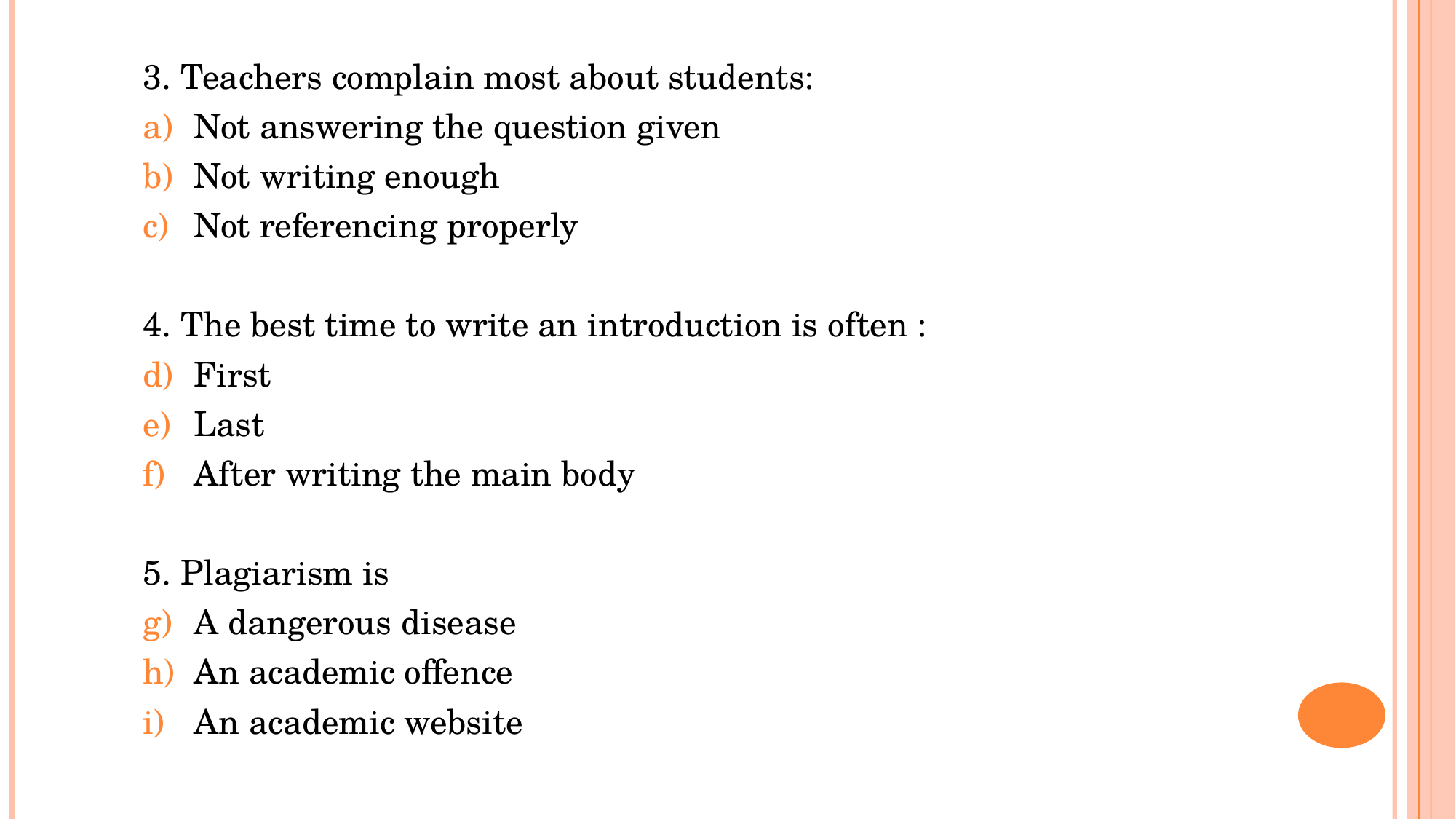

3. Teachers complain most about students:
Not answering the question given
Not writing enough
Not referencing properly

4. The best time to write an introduction is often :
First
Last
After writing the main body

5. Plagiarism is
A dangerous disease
An academic offence
An academic website